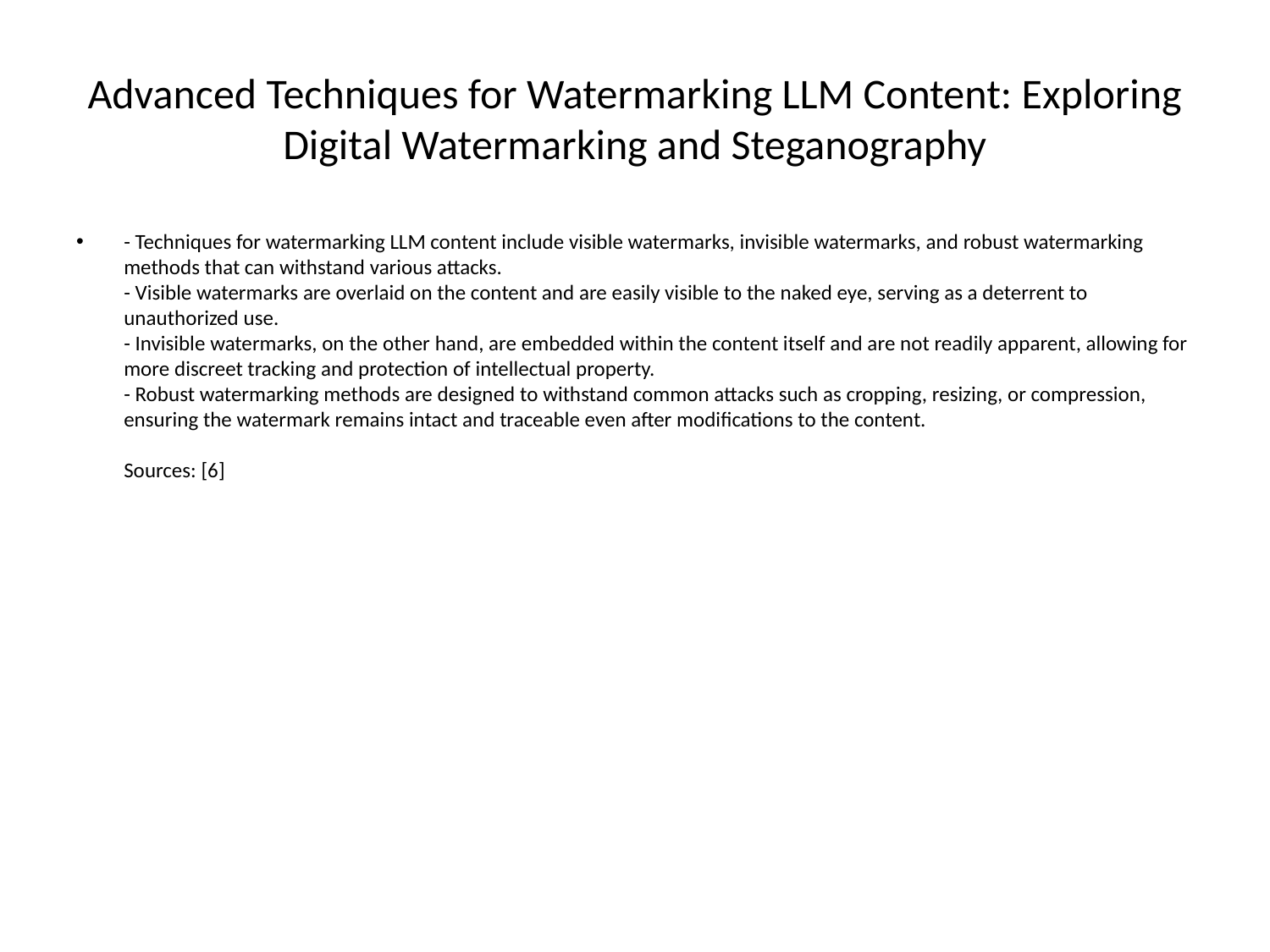

# Advanced Techniques for Watermarking LLM Content: Exploring Digital Watermarking and Steganography
- Techniques for watermarking LLM content include visible watermarks, invisible watermarks, and robust watermarking methods that can withstand various attacks.
- Visible watermarks are overlaid on the content and are easily visible to the naked eye, serving as a deterrent to unauthorized use.
- Invisible watermarks, on the other hand, are embedded within the content itself and are not readily apparent, allowing for more discreet tracking and protection of intellectual property.
- Robust watermarking methods are designed to withstand common attacks such as cropping, resizing, or compression, ensuring the watermark remains intact and traceable even after modifications to the content.
Sources: [6]